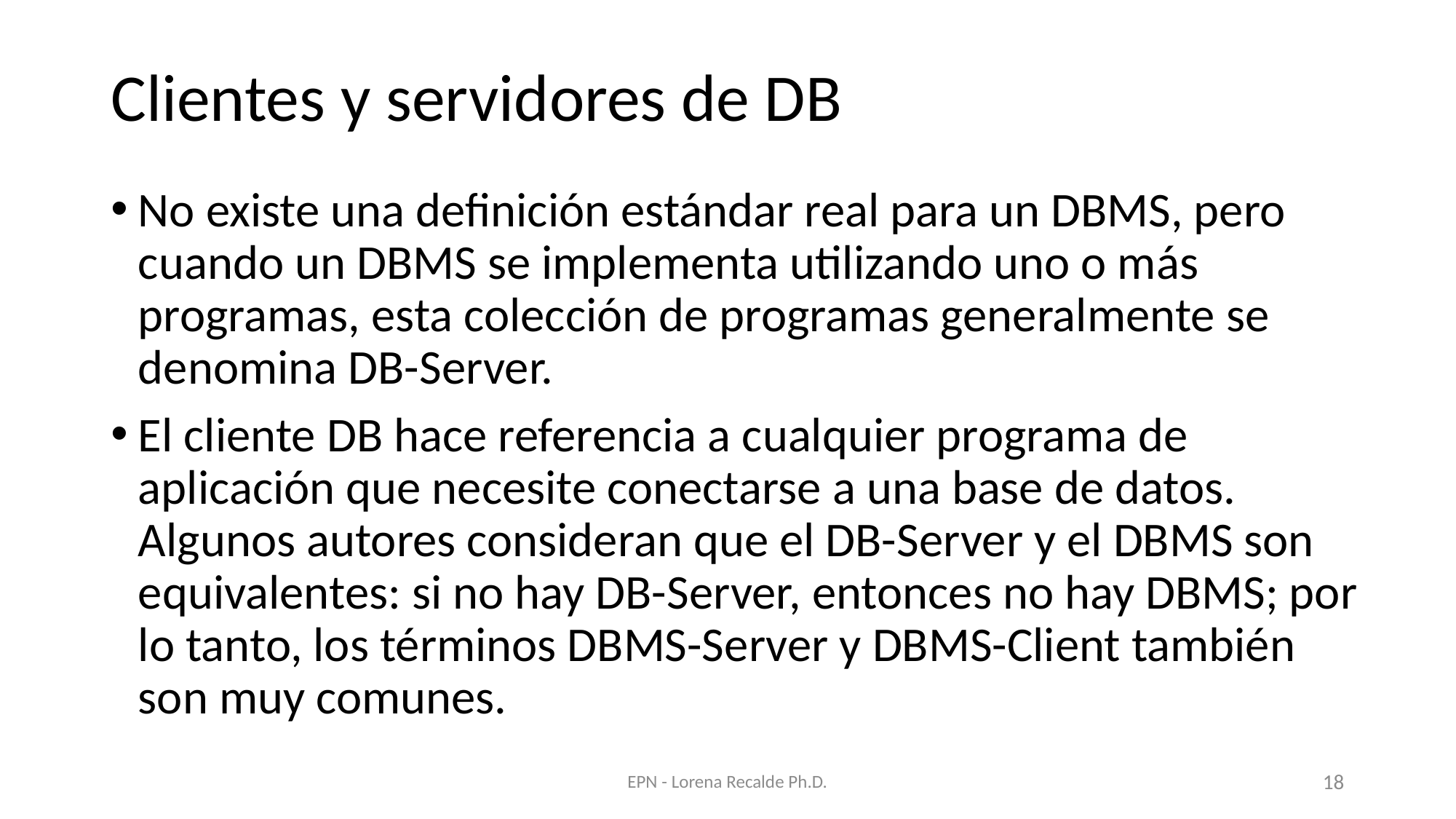

# Clientes y servidores de DB
No existe una definición estándar real para un DBMS, pero cuando un DBMS se implementa utilizando uno o más programas, esta colección de programas generalmente se denomina DB-Server.
El cliente DB hace referencia a cualquier programa de aplicación que necesite conectarse a una base de datos. Algunos autores consideran que el DB-Server y el DBMS son equivalentes: si no hay DB-Server, entonces no hay DBMS; por lo tanto, los términos DBMS-Server y DBMS-Client también son muy comunes.
EPN - Lorena Recalde Ph.D.
18